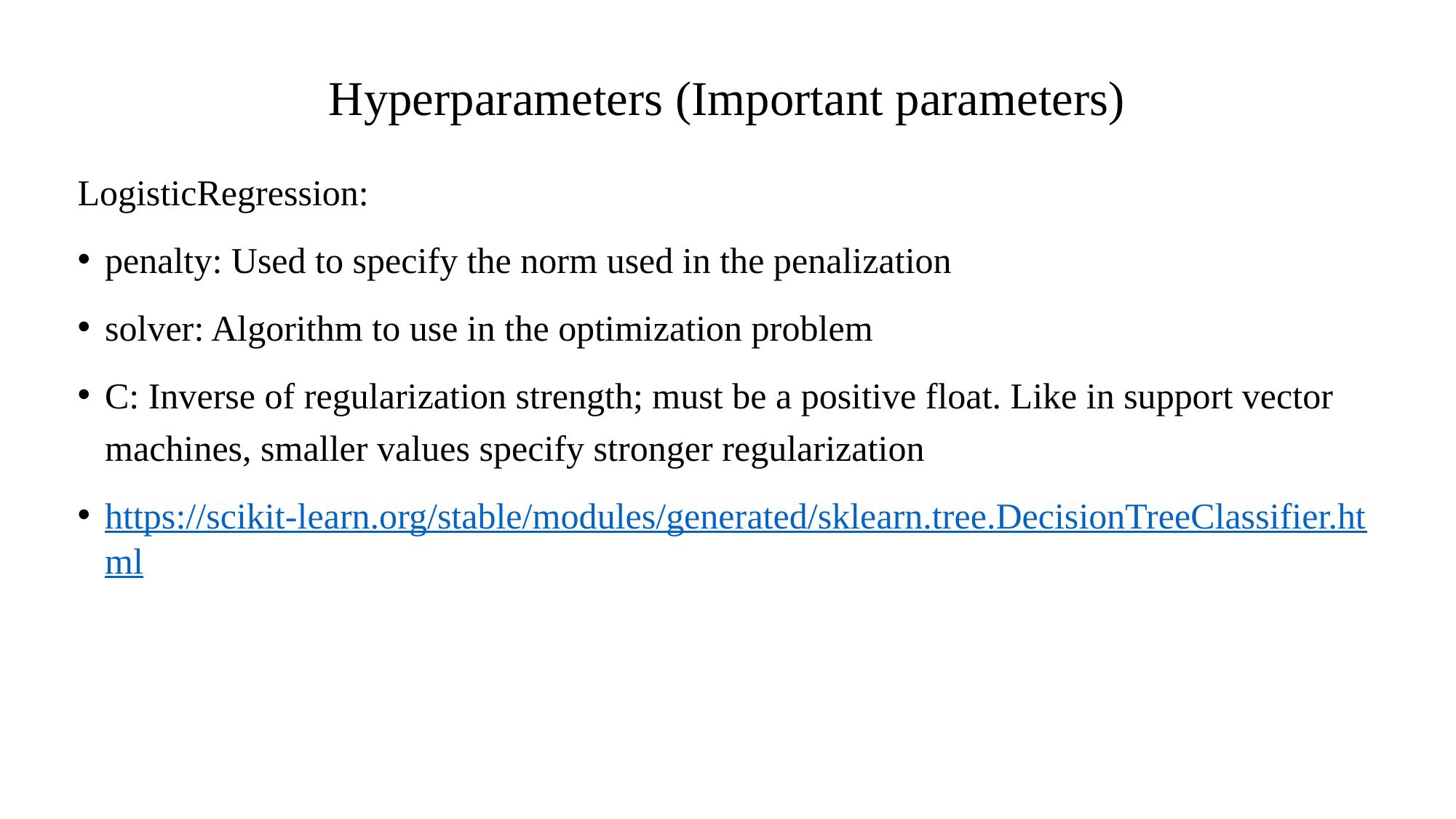

# Hyperparameters (Important parameters)
LogisticRegression:
penalty: Used to specify the norm used in the penalization
solver: Algorithm to use in the optimization problem
C: Inverse of regularization strength; must be a positive float. Like in support vector machines, smaller values specify stronger regularization
https://scikit-learn.org/stable/modules/generated/sklearn.tree.DecisionTreeClassifier.html